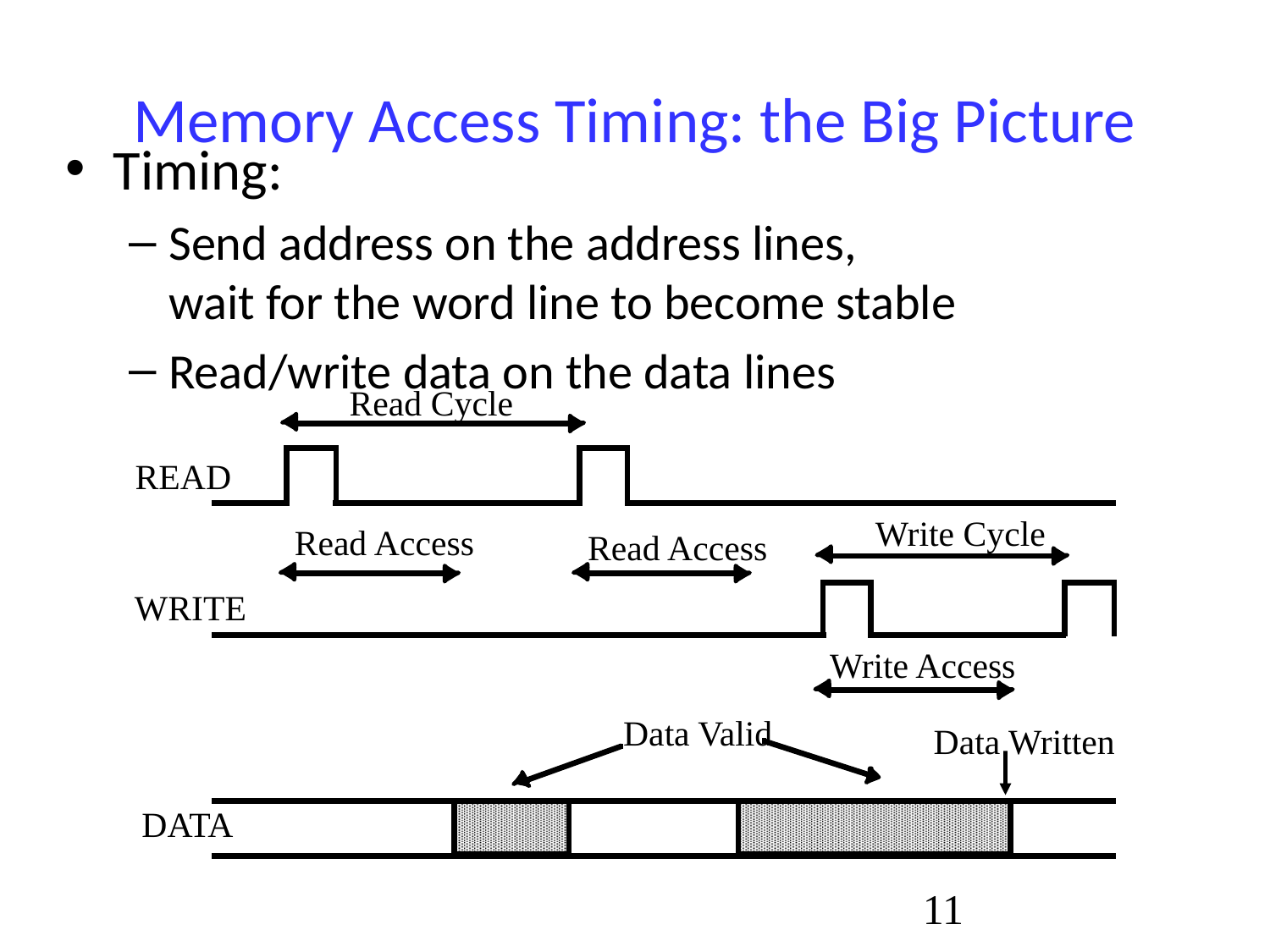

# Memory Access Timing: the Big Picture
Timing:
Send address on the address lines,
wait for the word line to become stable
Read/write data on the data lines
Read Cycle

READ

Write Cycle
Read Access
Read Access

WRITE

Write Access

Data Valid
Data Written

DATA

11